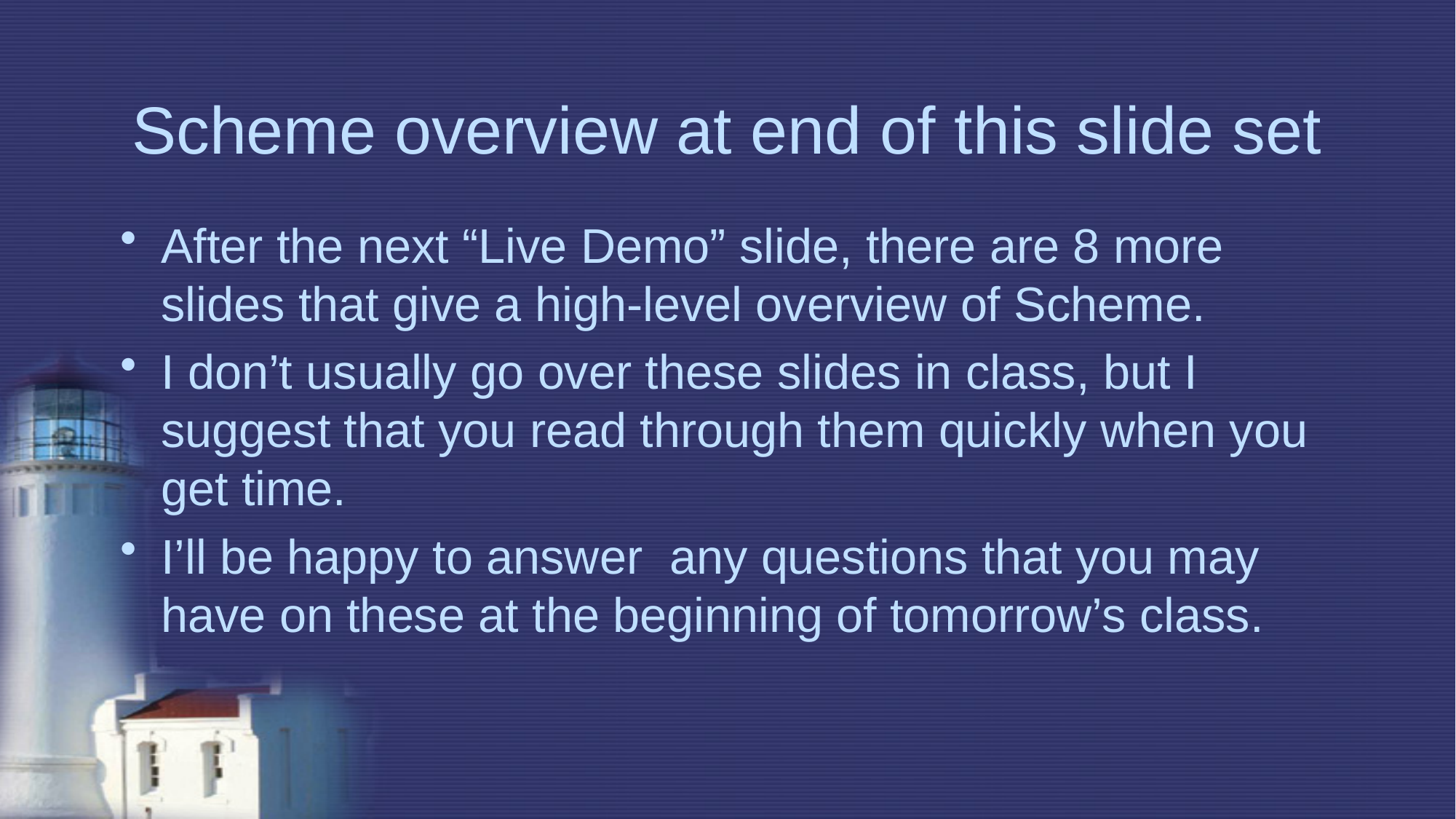

# Scheme overview at end of this slide set
After the next “Live Demo” slide, there are 8 more slides that give a high-level overview of Scheme.
I don’t usually go over these slides in class, but I suggest that you read through them quickly when you get time.
I’ll be happy to answer  any questions that you may have on these at the beginning of tomorrow’s class.